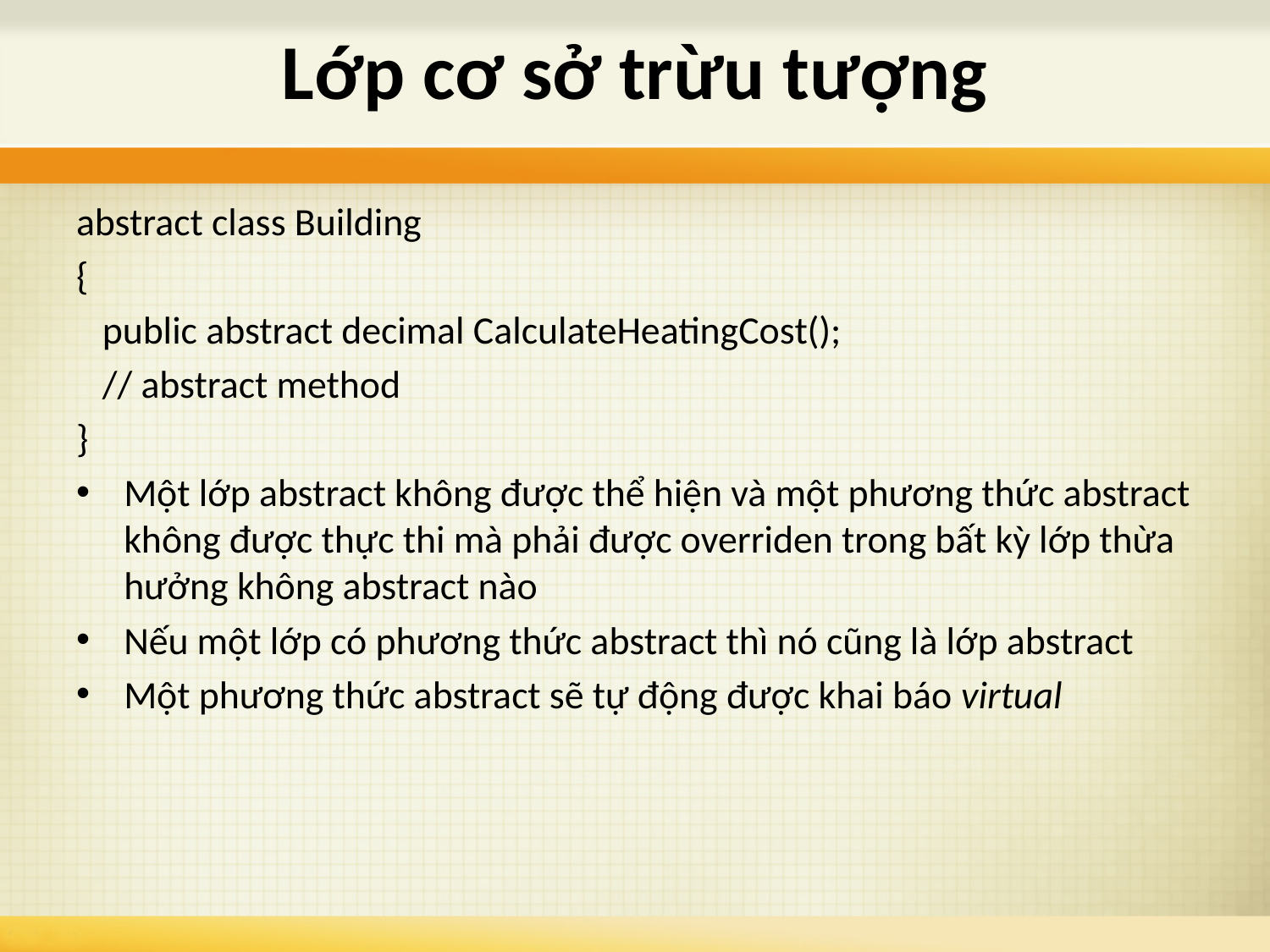

# Lớp cơ sở trừu tượng
abstract class Building
{
   public abstract decimal CalculateHeatingCost();
   // abstract method
}
Một lớp abstract không được thể hiện và một phương thức abstract không được thực thi mà phải được overriden trong bất kỳ lớp thừa hưởng không abstract nào
Nếu một lớp có phương thức abstract thì nó cũng là lớp abstract
Một phương thức abstract sẽ tự động được khai báo virtual